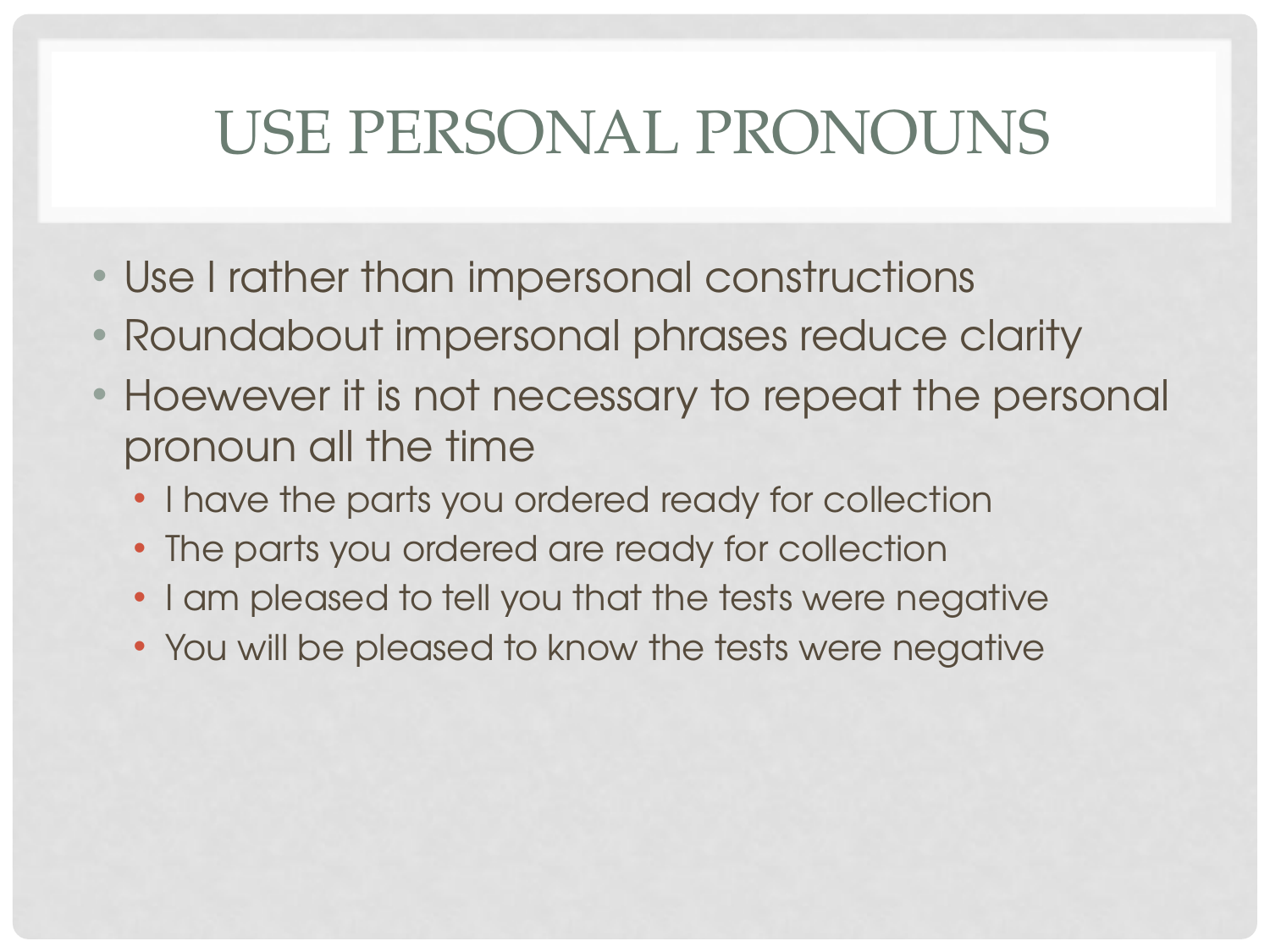

# Use personal pronouns
Use I rather than impersonal constructions
Roundabout impersonal phrases reduce clarity
Hoewever it is not necessary to repeat the personal pronoun all the time
I have the parts you ordered ready for collection
The parts you ordered are ready for collection
I am pleased to tell you that the tests were negative
You will be pleased to know the tests were negative